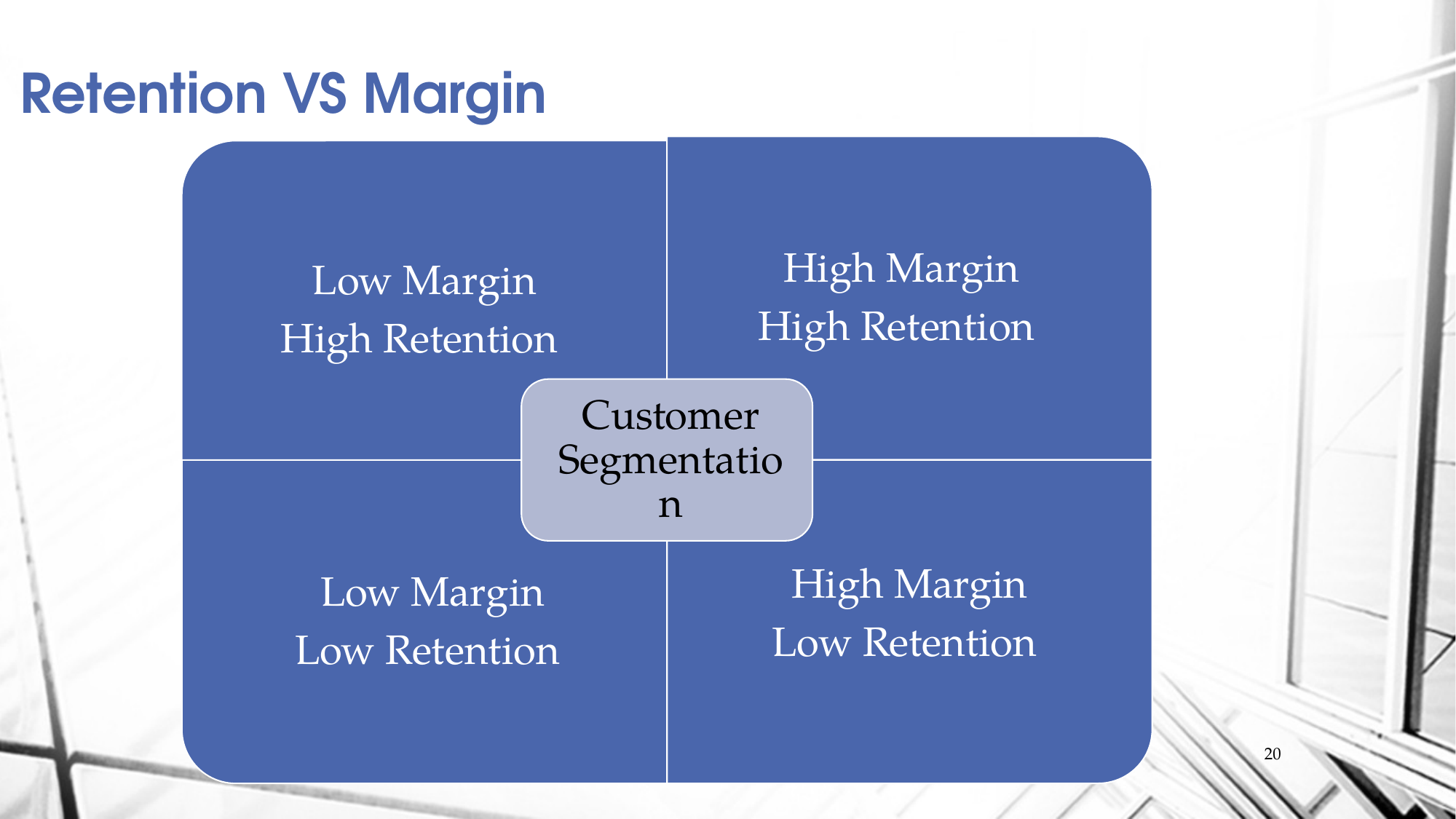

# Retention VS Margin
Low Margin
High Retention
High Margin
High Retention
Low Margin
Low Retention
High Margin
Low Retention
Customer Segmentation
20